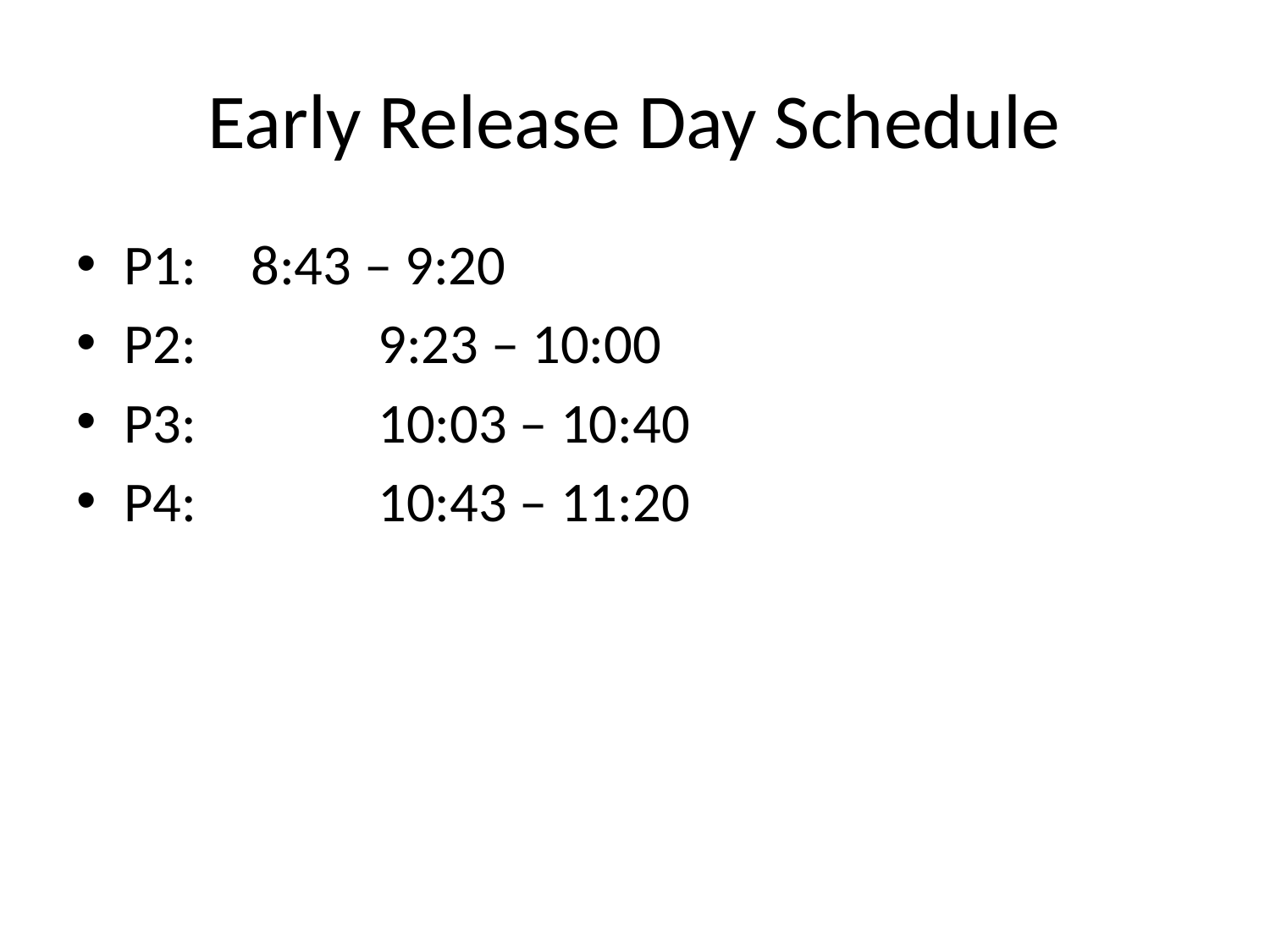

# Early Release Day Schedule
P1: 	8:43 – 9:20
P2:		9:23 – 10:00
P3:		10:03 – 10:40
P4:		10:43 – 11:20